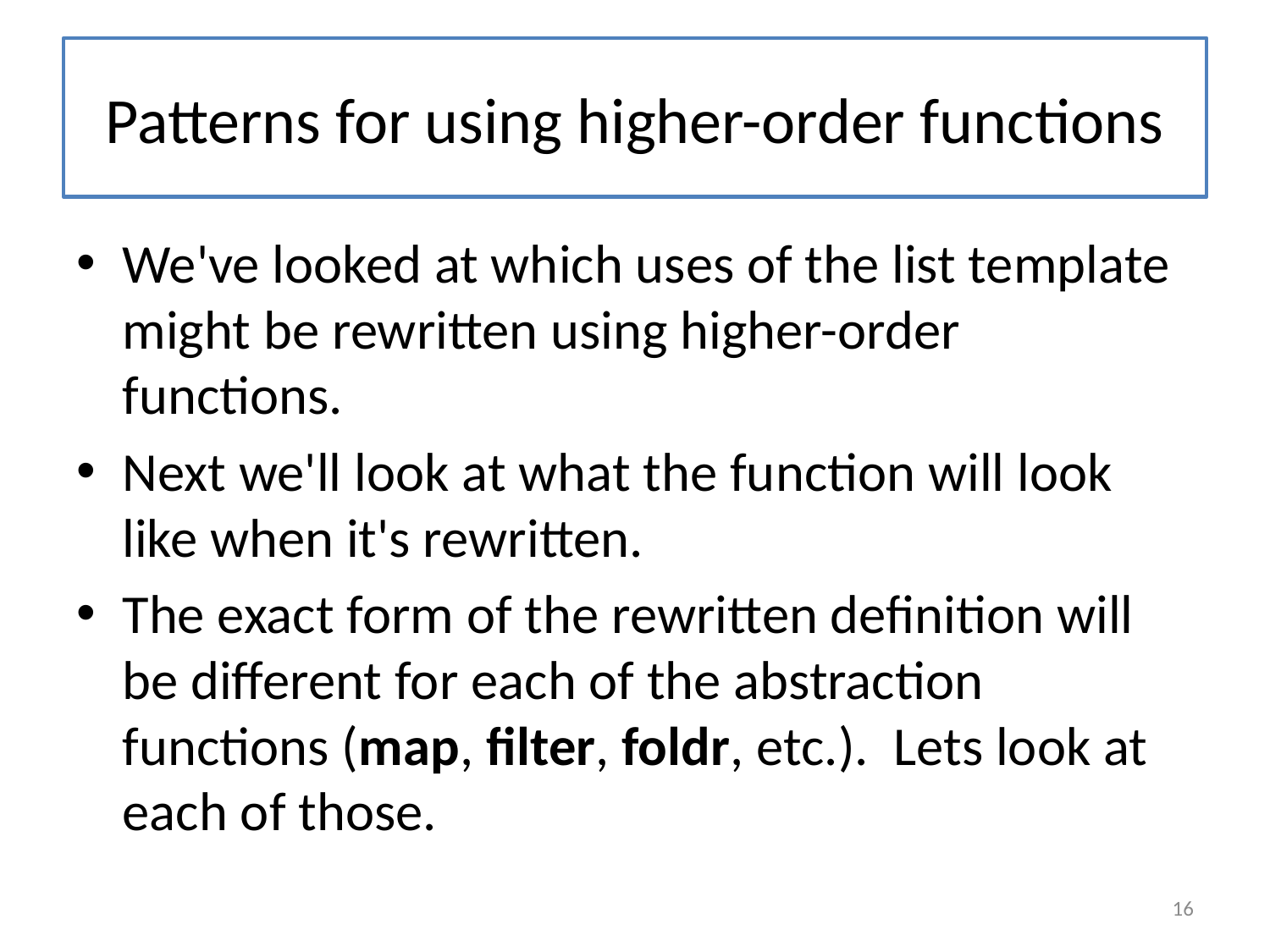

# Patterns for using higher-order functions
We've looked at which uses of the list template might be rewritten using higher-order functions.
Next we'll look at what the function will look like when it's rewritten.
The exact form of the rewritten definition will be different for each of the abstraction functions (map, filter, foldr, etc.).  Lets look at each of those.

16